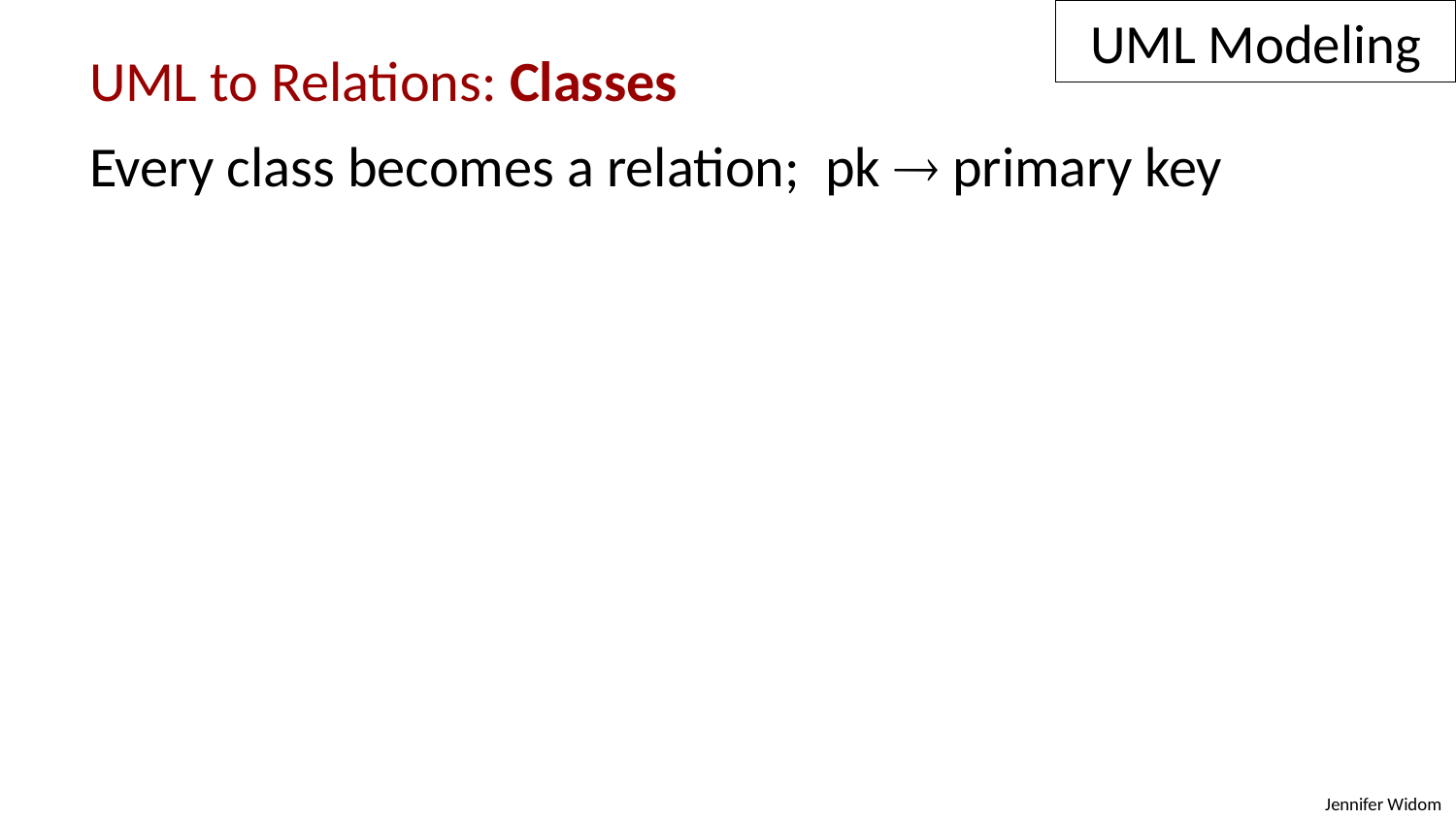

UML Modeling
UML to Relations: Classes
Every class becomes a relation;  pk → primary key